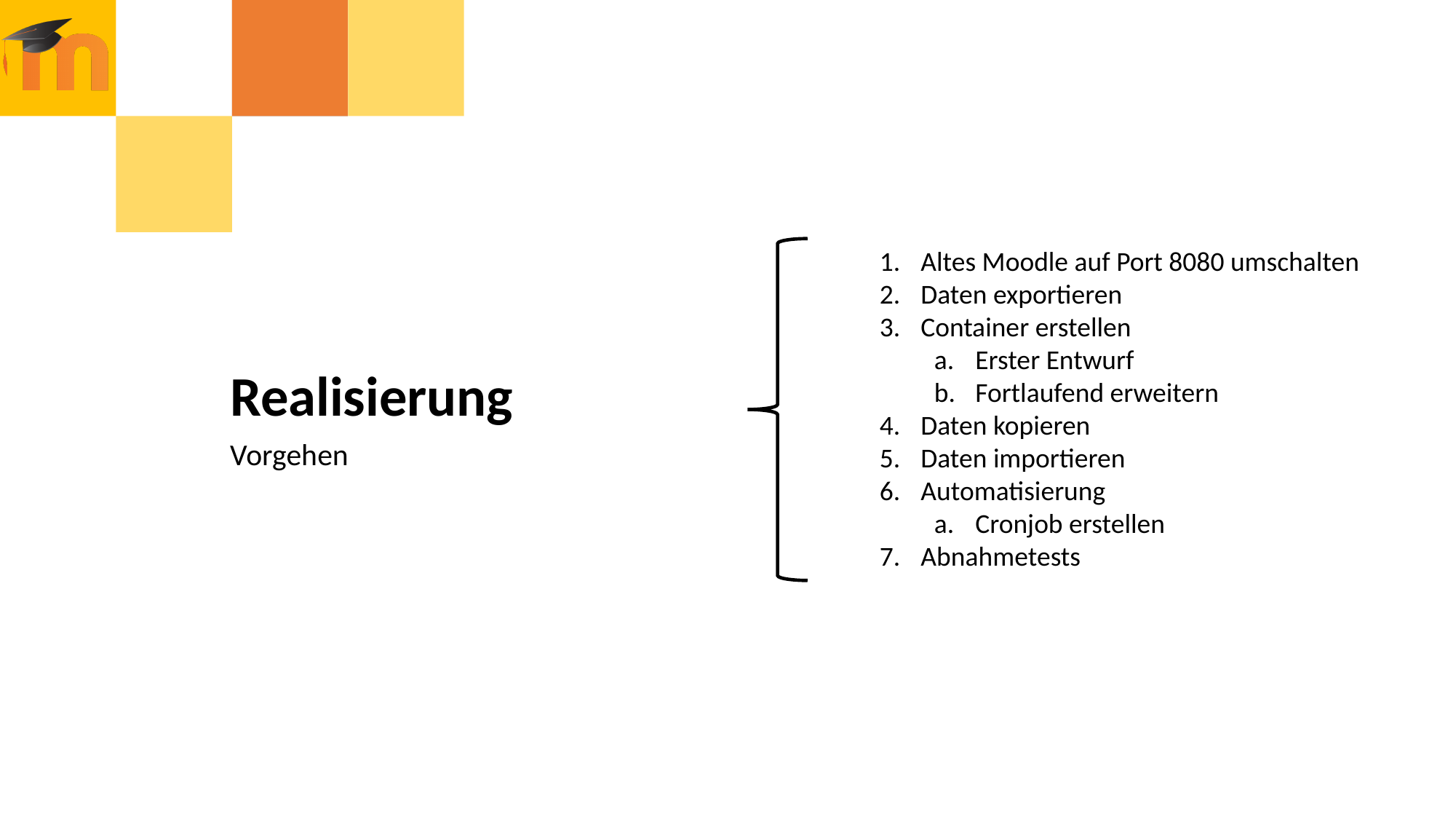

Altes Moodle auf Port 8080 umschalten
Daten exportieren
Container erstellen
Erster Entwurf
Fortlaufend erweitern
Daten kopieren
Daten importieren
Automatisierung
Cronjob erstellen
Abnahmetests
Realisierung
Vorgehen